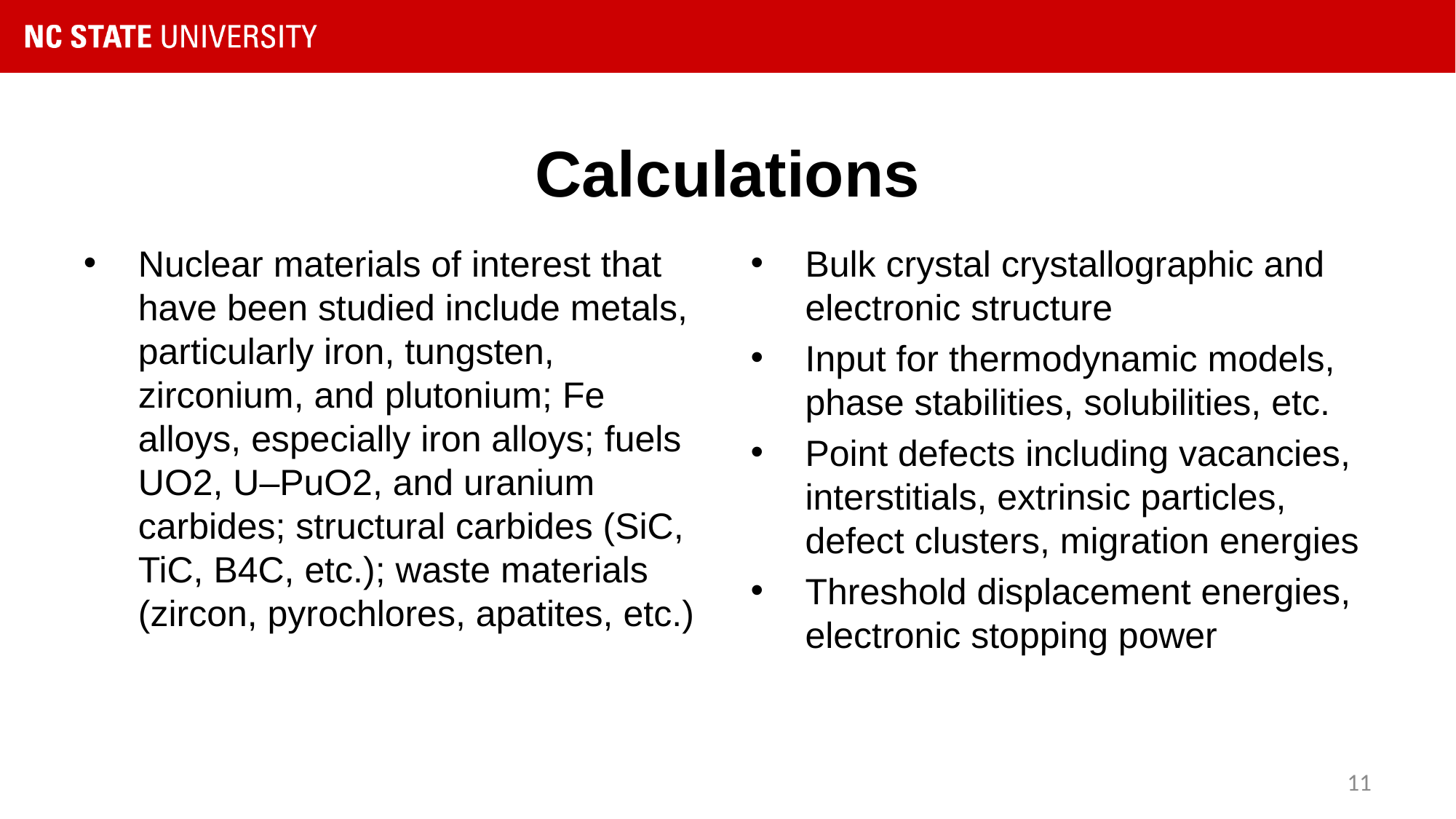

# Calculations
Nuclear materials of interest that have been studied include metals, particularly iron, tungsten, zirconium, and plutonium; Fe alloys, especially iron alloys; fuels UO2, U–PuO2, and uranium carbides; structural carbides (SiC, TiC, B4C, etc.); waste materials (zircon, pyrochlores, apatites, etc.)

Bulk crystal crystallographic and electronic structure
Input for thermodynamic models, phase stabilities, solubilities, etc.
Point defects including vacancies, interstitials, extrinsic particles, defect clusters, migration energies
Threshold displacement energies, electronic stopping power

11